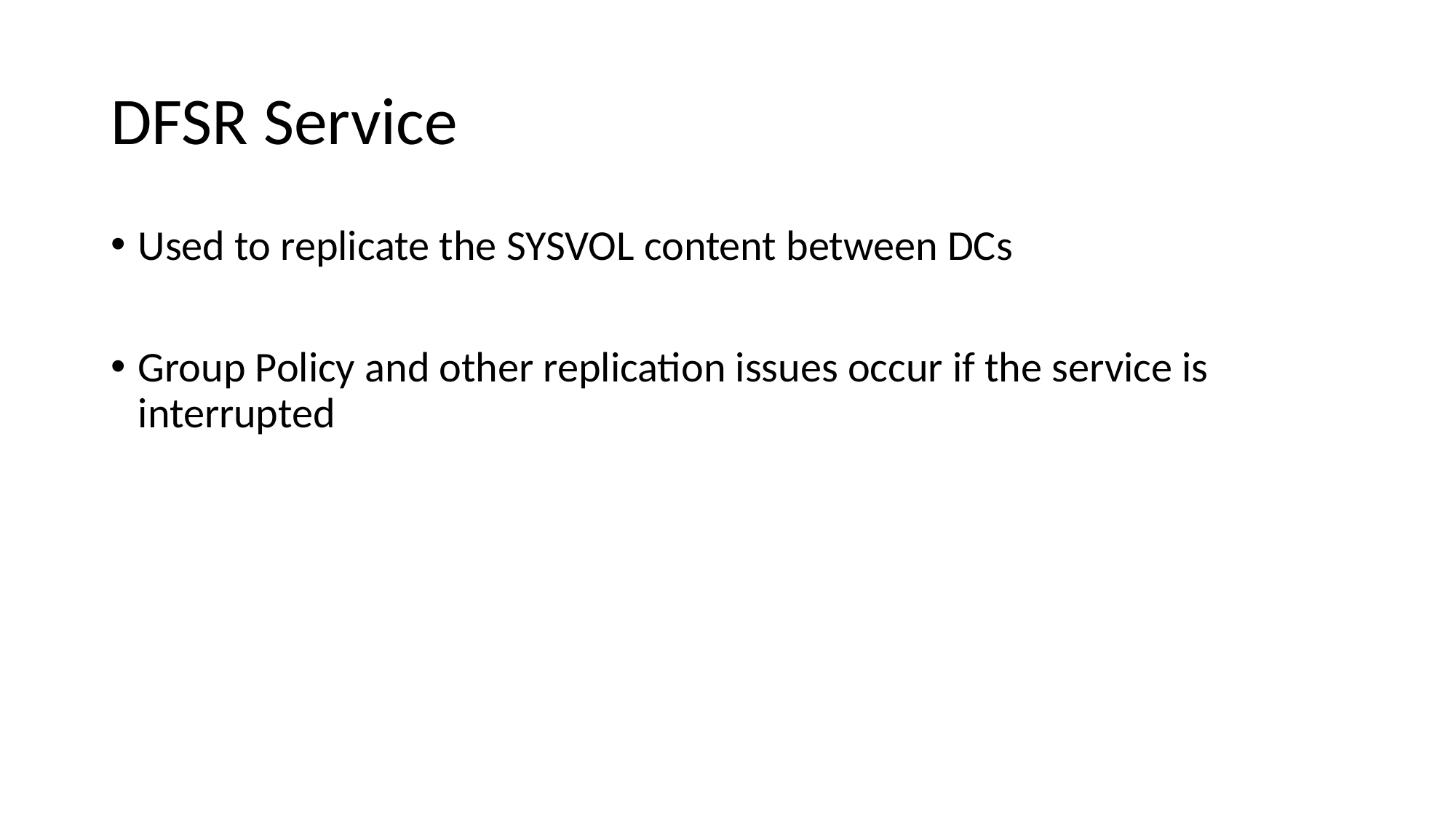

# DFSR Service
Used to replicate the SYSVOL content between DCs

Group Policy and other replication issues occur if the service is interrupted